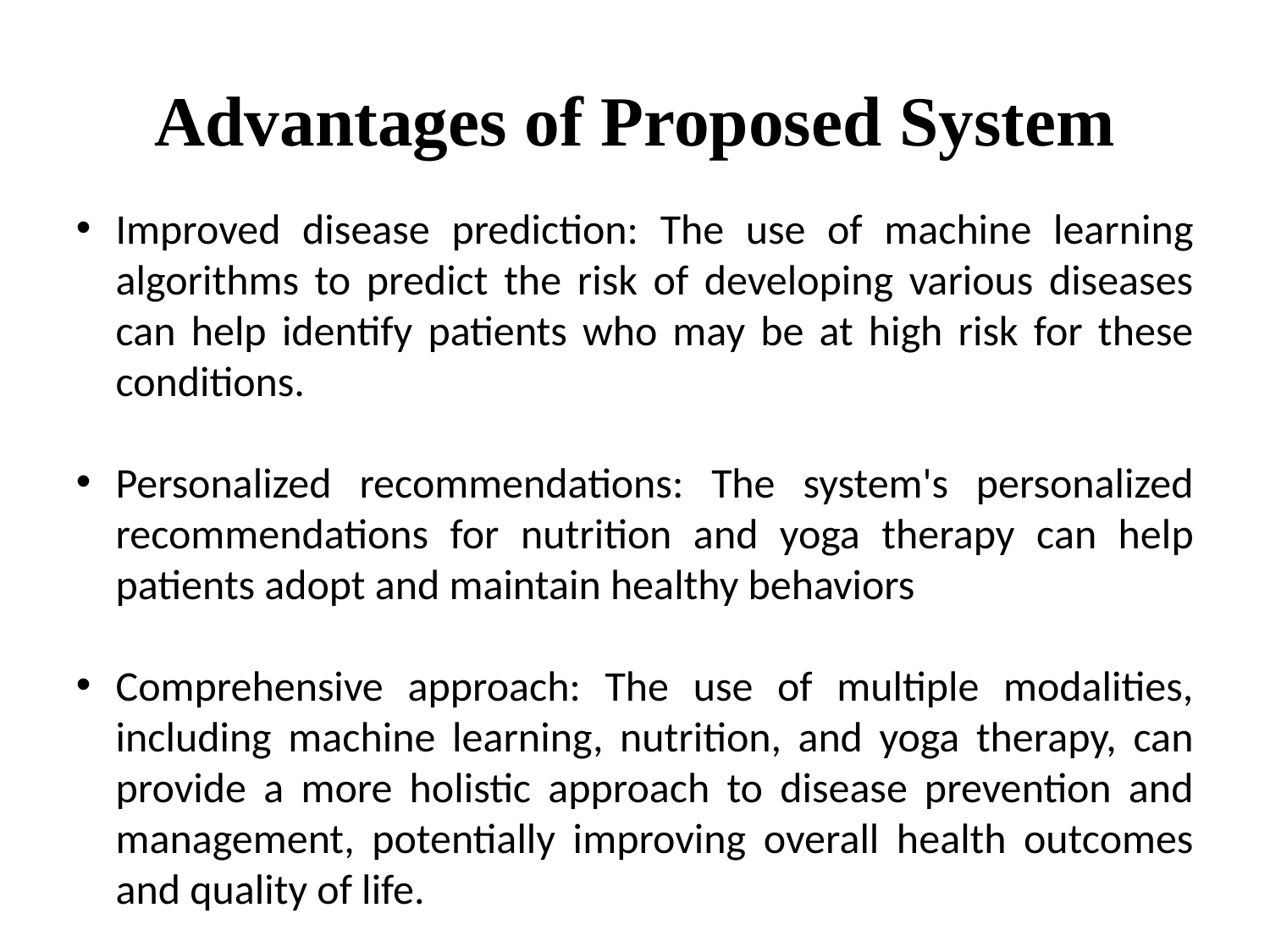

# Advantages of Proposed System
Improved disease prediction: The use of machine learning algorithms to predict the risk of developing various diseases can help identify patients who may be at high risk for these conditions.

Personalized recommendations: The system's personalized recommendations for nutrition and yoga therapy can help patients adopt and maintain healthy behaviors

Comprehensive approach: The use of multiple modalities, including machine learning, nutrition, and yoga therapy, can provide a more holistic approach to disease prevention and management, potentially improving overall health outcomes and quality of life.